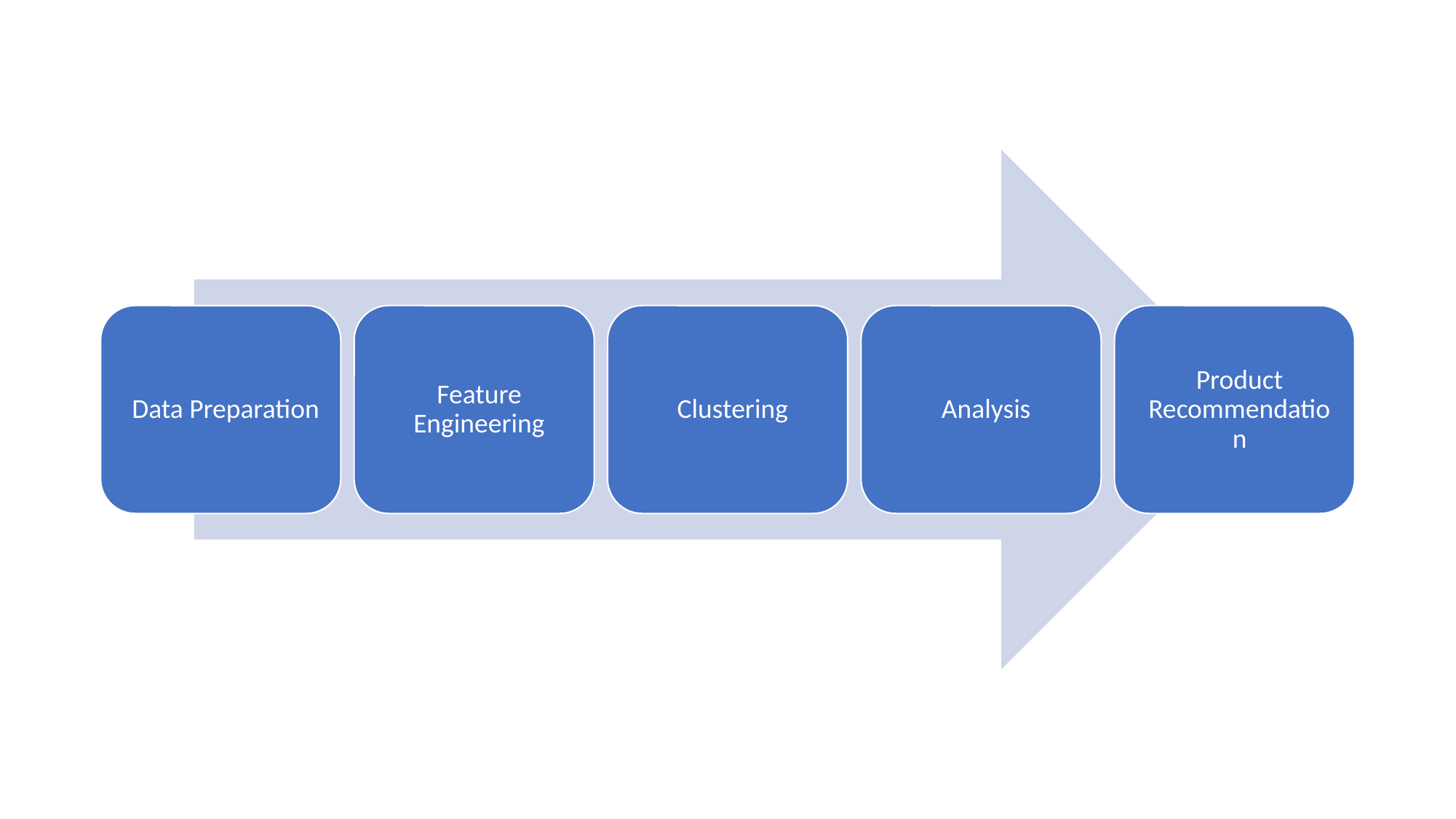

#
Data Preparation
Feature Engineering
Clustering
Analysis
Product Recommendation